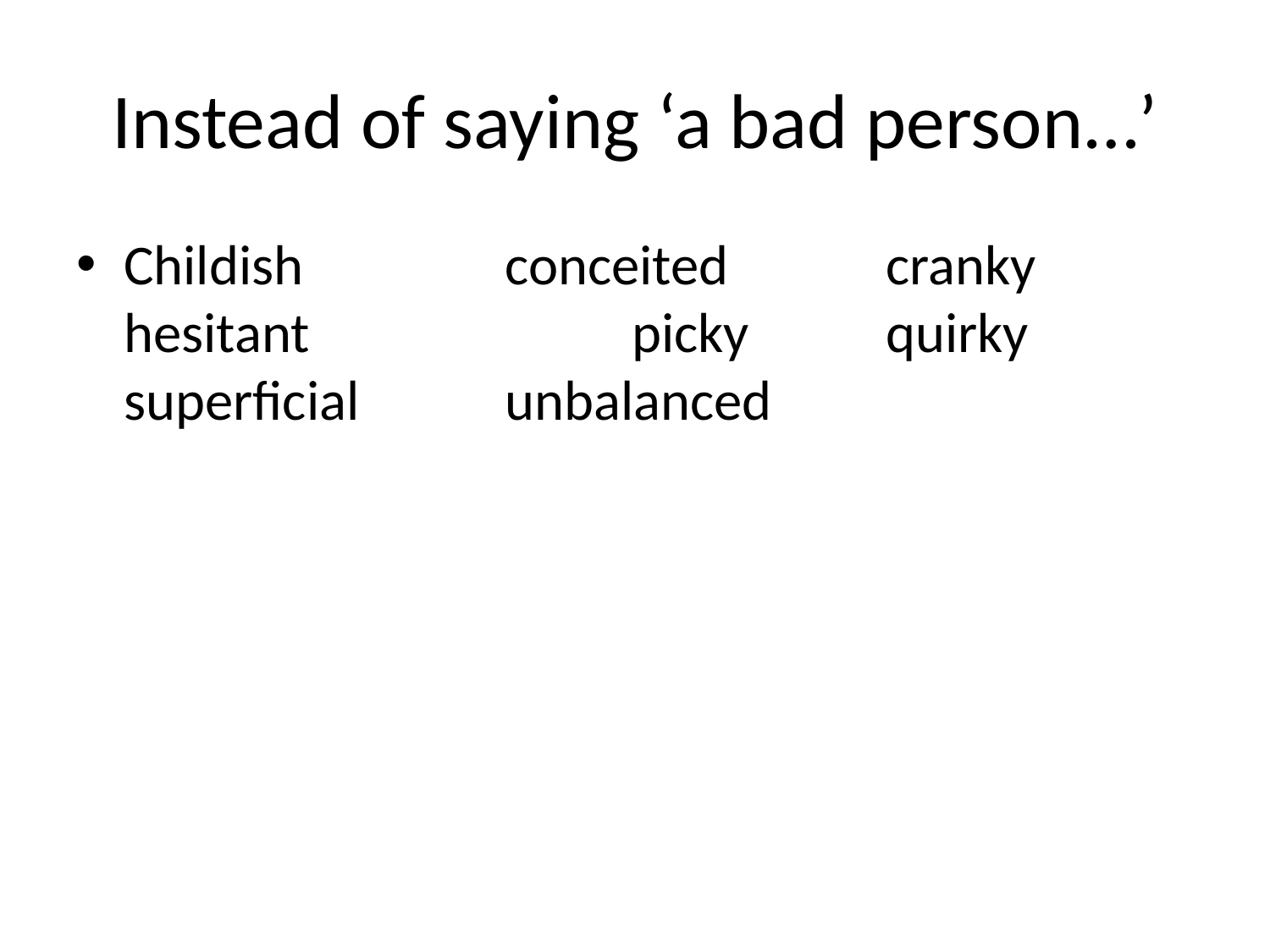

# Instead of saying ‘a bad person…’
Childish		conceited		cranky	hesitant			picky		quirky	superficial		unbalanced